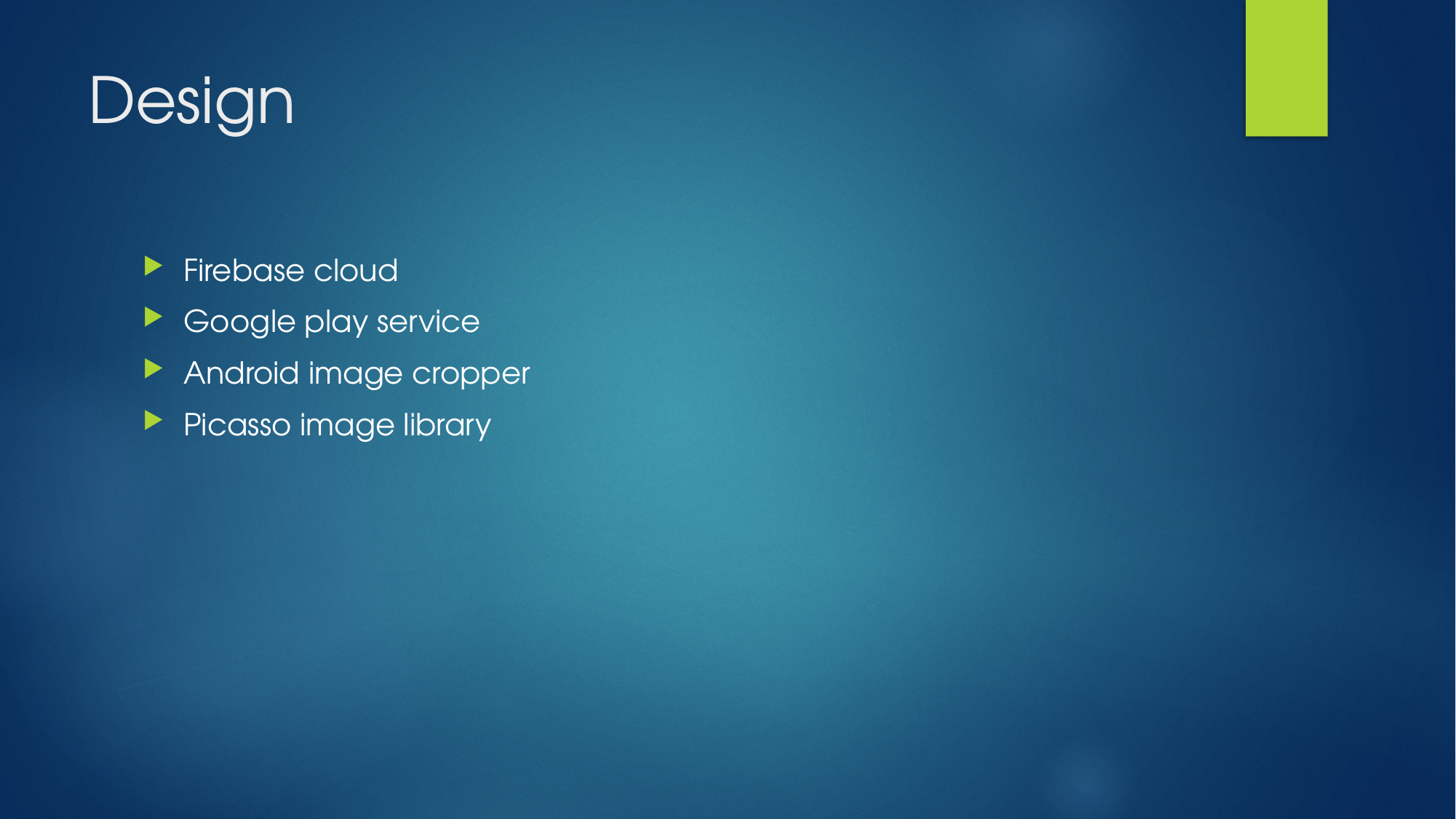

# Design
Firebase cloud
Google play service
Android image cropper
Picasso image library